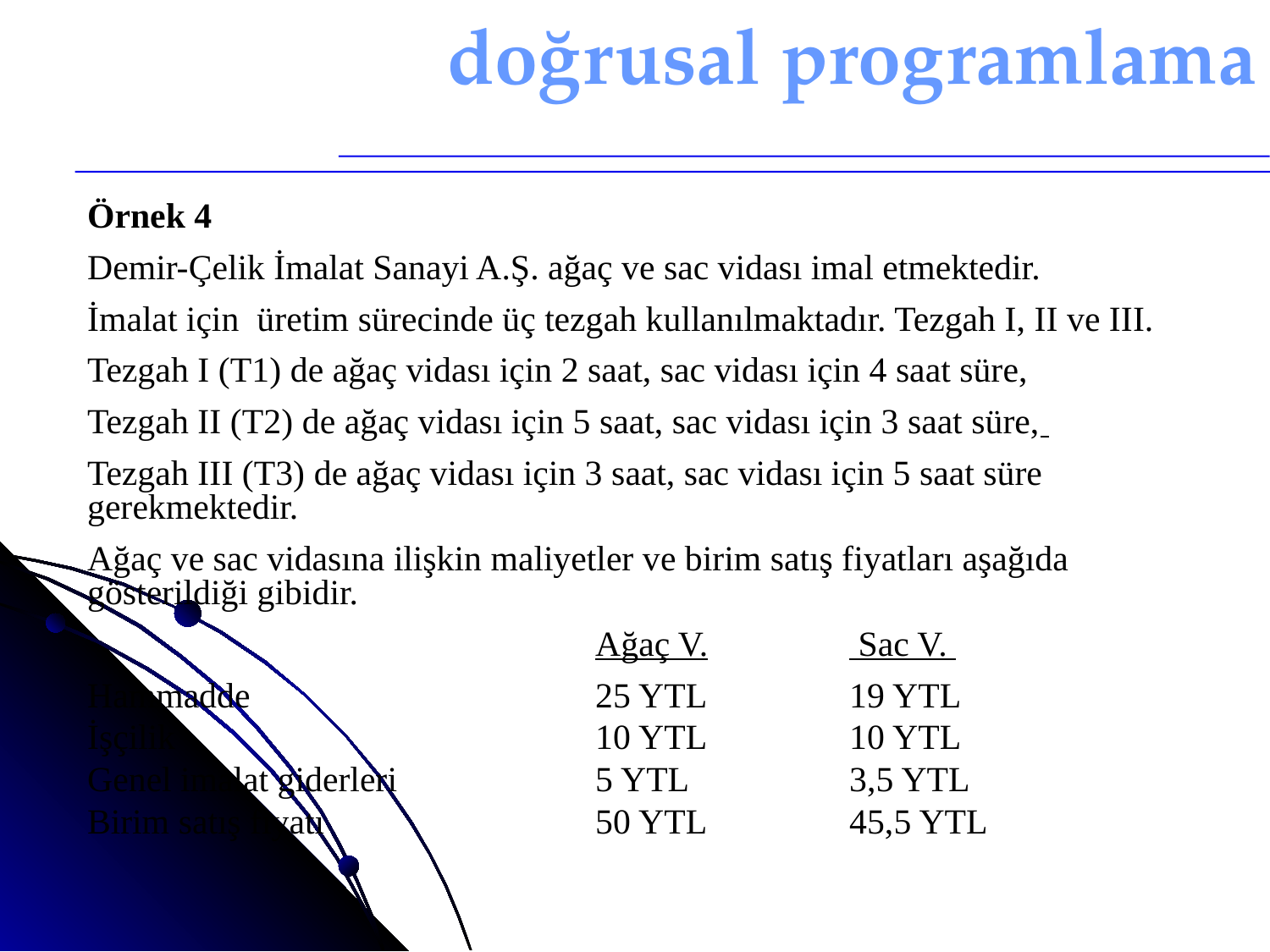

doğrusal programlama

Örnek 4
Demir-Çelik İmalat Sanayi A.Ş. ağaç ve sac vidası imal etmektedir.
İmalat için  üretim sürecinde üç tezgah kullanılmaktadır. Tezgah I, II ve III.
Tezgah I (T1) de ağaç vidası için 2 saat, sac vidası için 4 saat süre,
Tezgah II (T2) de ağaç vidası için 5 saat, sac vidası için 3 saat süre,
Tezgah III (T3) de ağaç vidası için 3 saat, sac vidası için 5 saat süre gerekmektedir.
Ağaç ve sac vidasına ilişkin maliyetler ve birim satış fiyatları aşağıda gösterildiği gibidir.
				Ağaç V.		 Sac V.
Hammadde			25 YTL		19 YTL
İşçilik				10 YTL		10 YTL
Genel imalat giderleri		5 YTL		3,5 YTL
Birim satış fiyatı			50 YTL		45,5 YTL